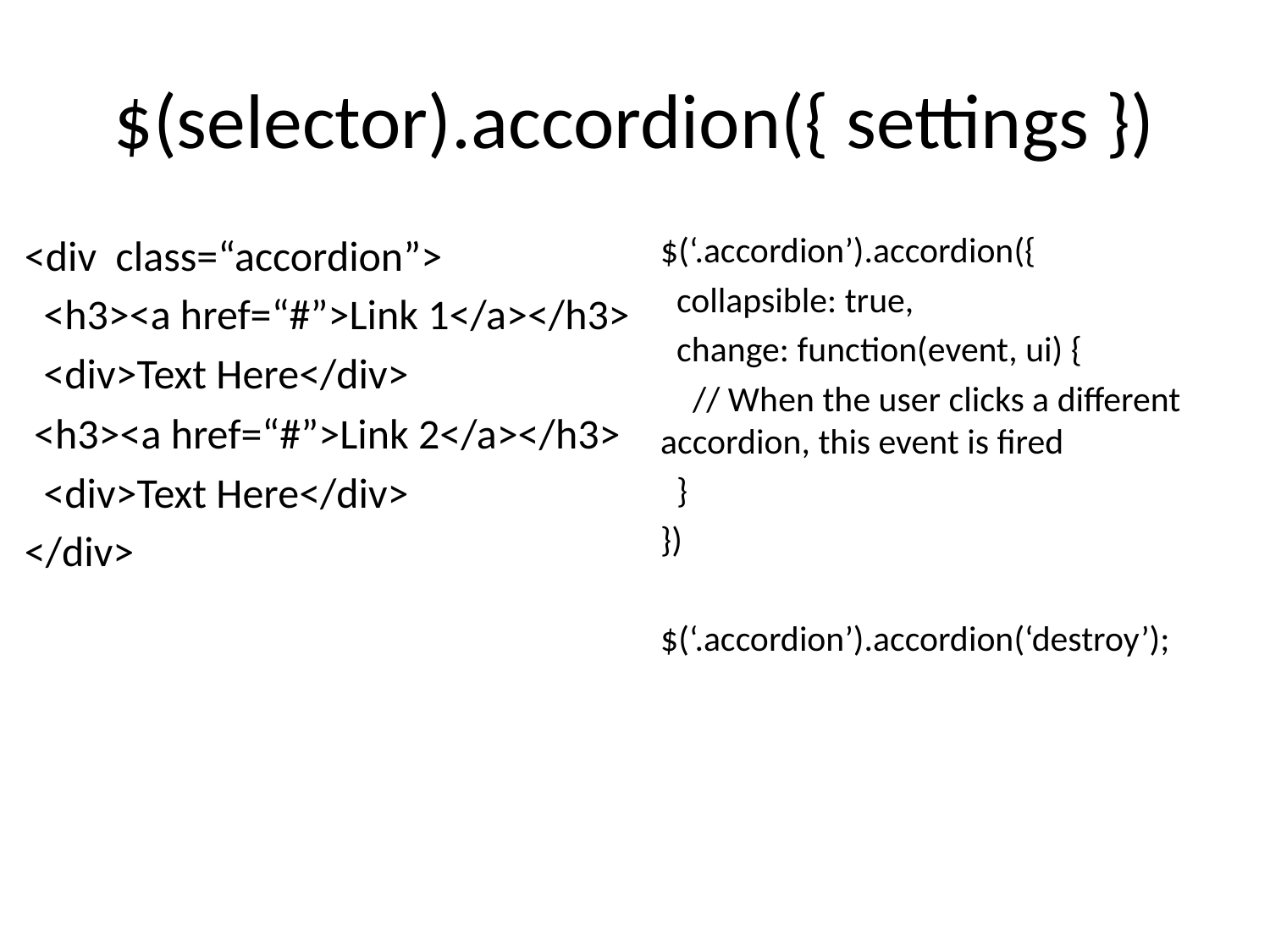

# $(selector).accordion({ settings })
$(‘.accordion’).accordion({
  collapsible: true,
  change: function(event, ui) {
    // When the user clicks a different accordion, this event is fired
  }
})

$(‘.accordion’).accordion(‘destroy’);

<div  class=“accordion”>
  <h3><a href=“#”>Link 1</a></h3>
  <div>Text Here</div>
 <h3><a href=“#”>Link 2</a></h3>
  <div>Text Here</div>
</div>